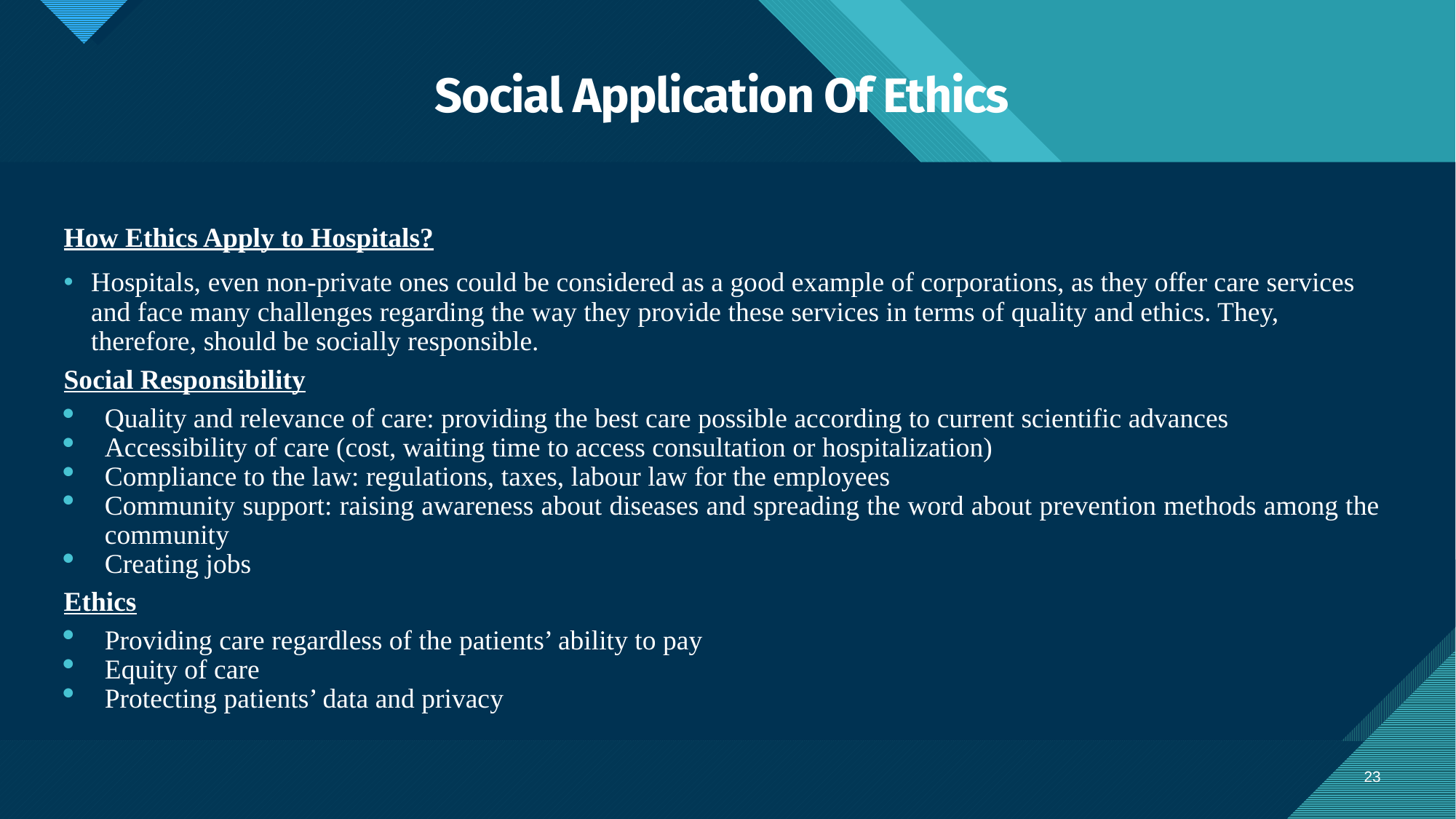

# Social Application Of Ethics
How Ethics Apply to Hospitals?
Hospitals, even non-private ones could be considered as a good example of corporations, as they offer care services and face many challenges regarding the way they provide these services in terms of quality and ethics. They, therefore, should be socially responsible.
Social Responsibility
Quality and relevance of care: providing the best care possible according to current scientific advances
Accessibility of care (cost, waiting time to access consultation or hospitalization)
Compliance to the law: regulations, taxes, labour law for the employees
Community support: raising awareness about diseases and spreading the word about prevention methods among the community
Creating jobs
Ethics
Providing care regardless of the patients’ ability to pay
Equity of care
Protecting patients’ data and privacy
23